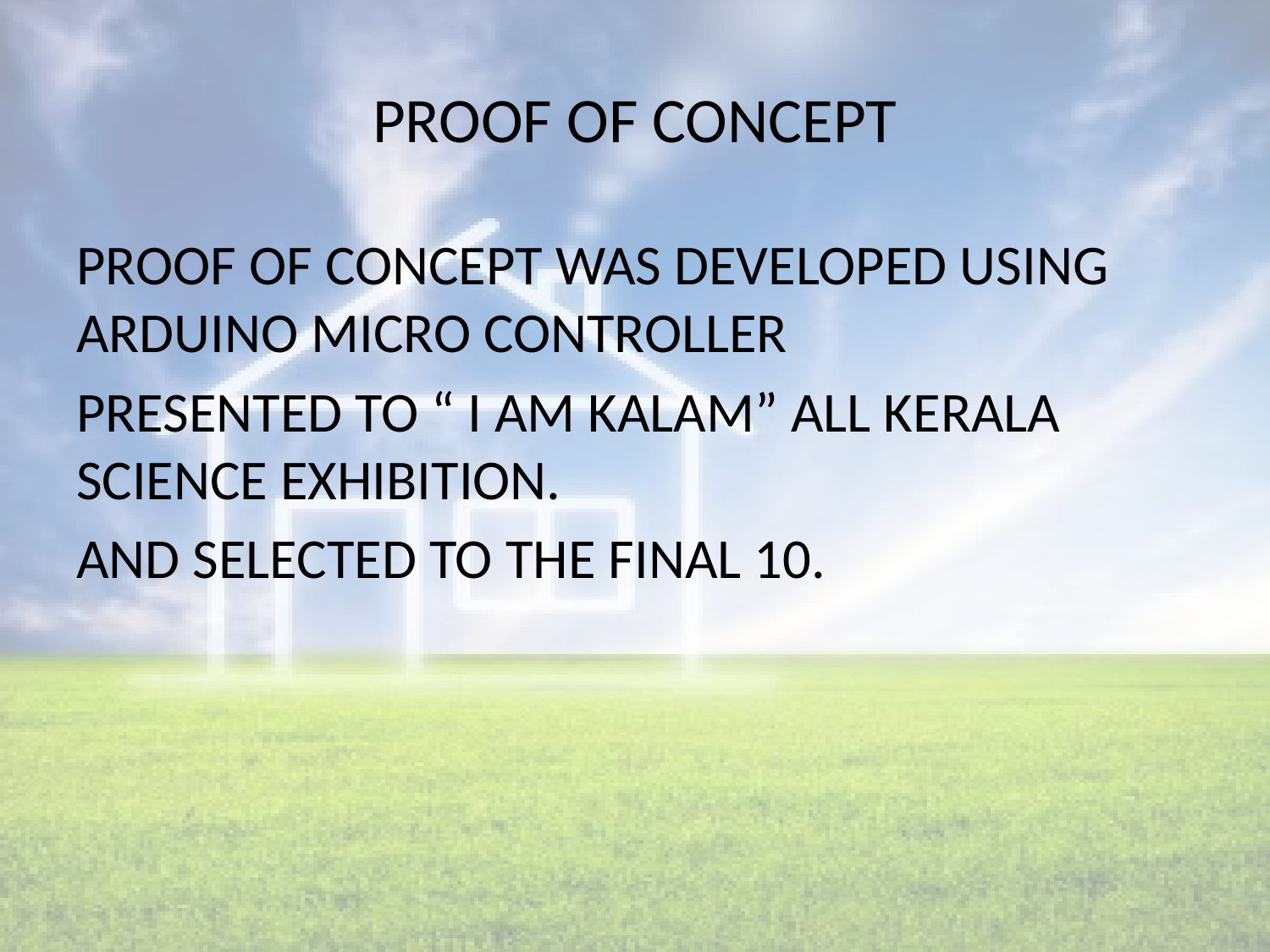

# PROOF OF CONCEPT
PROOF OF CONCEPT WAS DEVELOPED USING ARDUINO MICRO CONTROLLER
PRESENTED TO “ I AM KALAM” ALL KERALA SCIENCE EXHIBITION.
AND SELECTED TO THE FINAL 10.